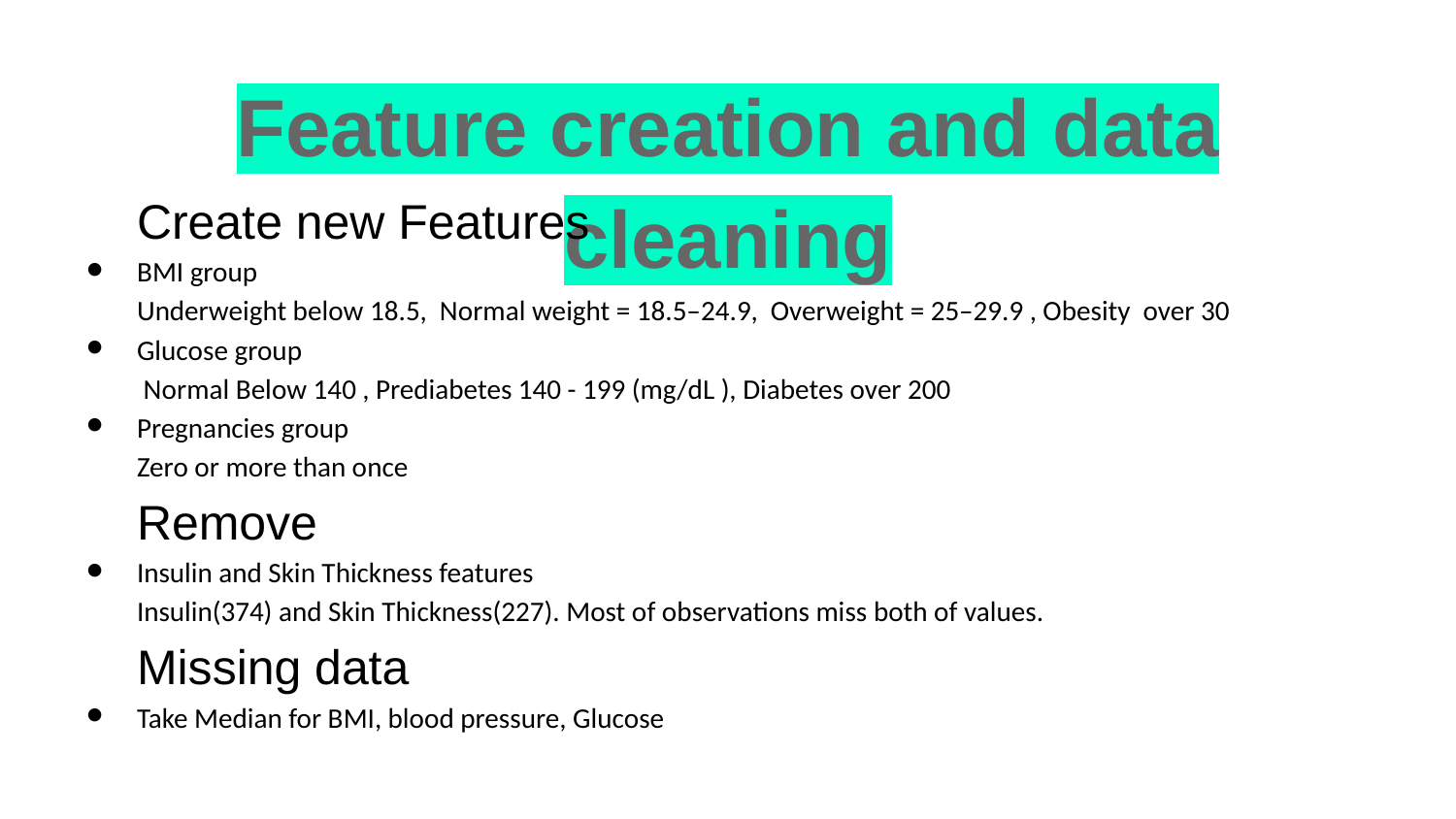

# Feature creation and data cleaning

Create new Features
BMI group
Underweight below 18.5,  Normal weight = 18.5–24.9,  Overweight = 25–29.9 , Obesity  over 30
Glucose group
 Normal Below 140 , Prediabetes 140 - 199 (mg/dL ), Diabetes over 200
Pregnancies group
Zero or more than once
Remove
Insulin and Skin Thickness features
Insulin(374) and Skin Thickness(227). Most of observations miss both of values.
Missing data
Take Median for BMI, blood pressure, Glucose